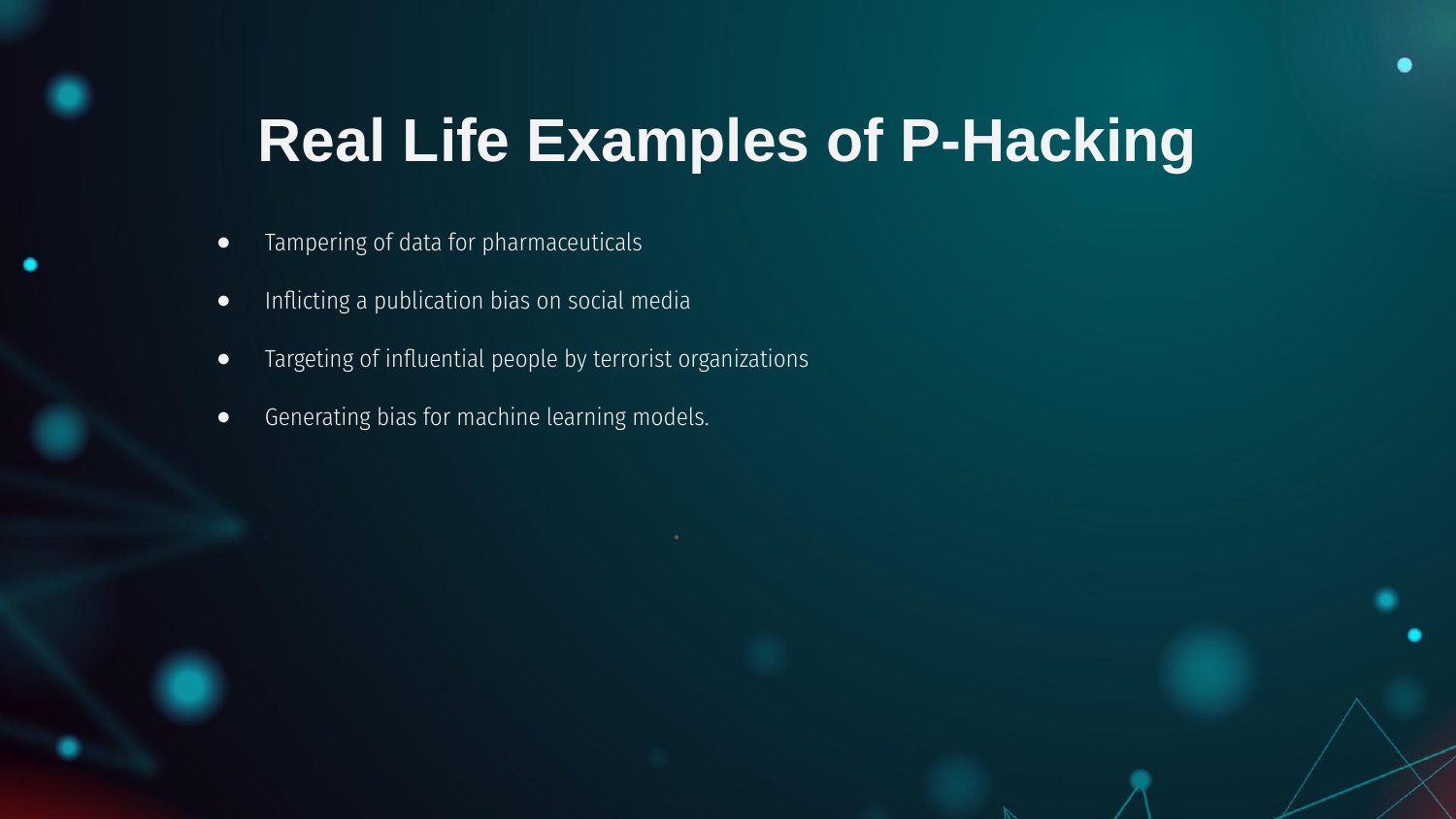

# Real Life Examples of P-Hacking
Tampering of data for pharmaceuticals
Inflicting a publication bias on social media
Targeting of influential people by terrorist organizations
Generating bias for machine learning models.